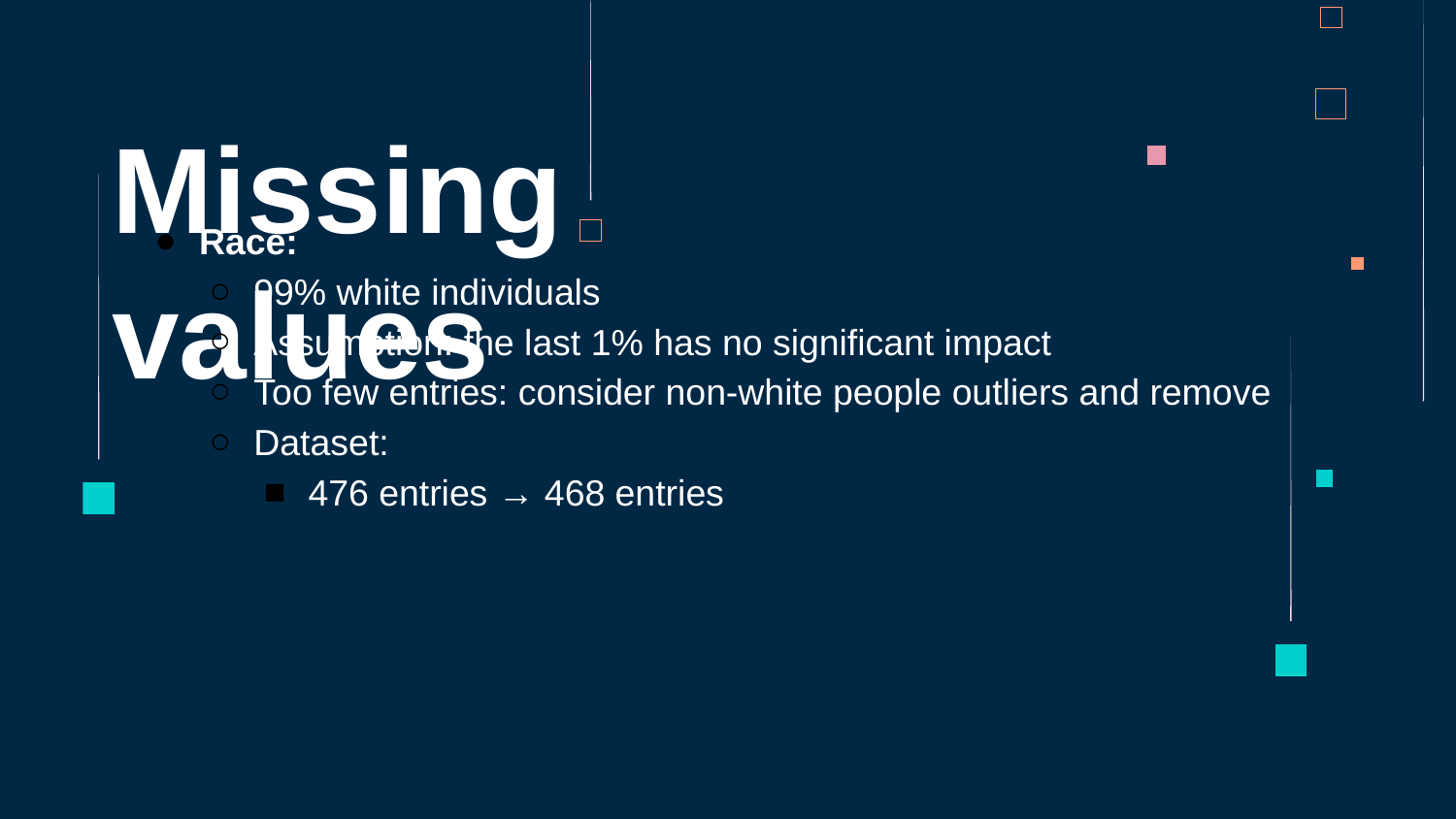

Missing values
Race:
99% white individuals
Assumption: the last 1% has no significant impact
Too few entries: consider non-white people outliers and remove
Dataset:
476 entries → 468 entries